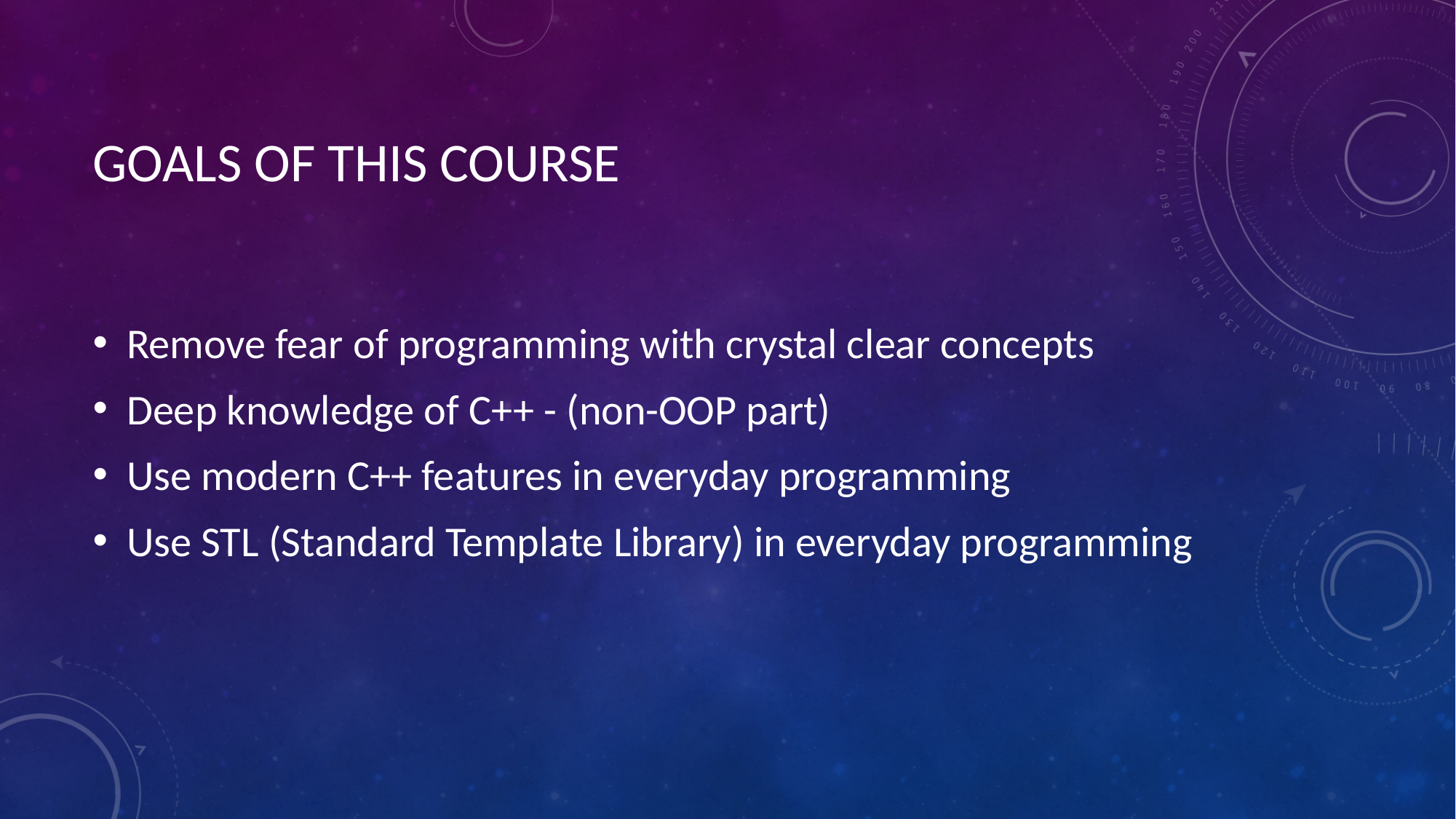

# Goals of this course
Remove fear of programming with crystal clear concepts
Deep knowledge of C++ - (non-OOP part)
Use modern C++ features in everyday programming
Use STL (Standard Template Library) in everyday programming